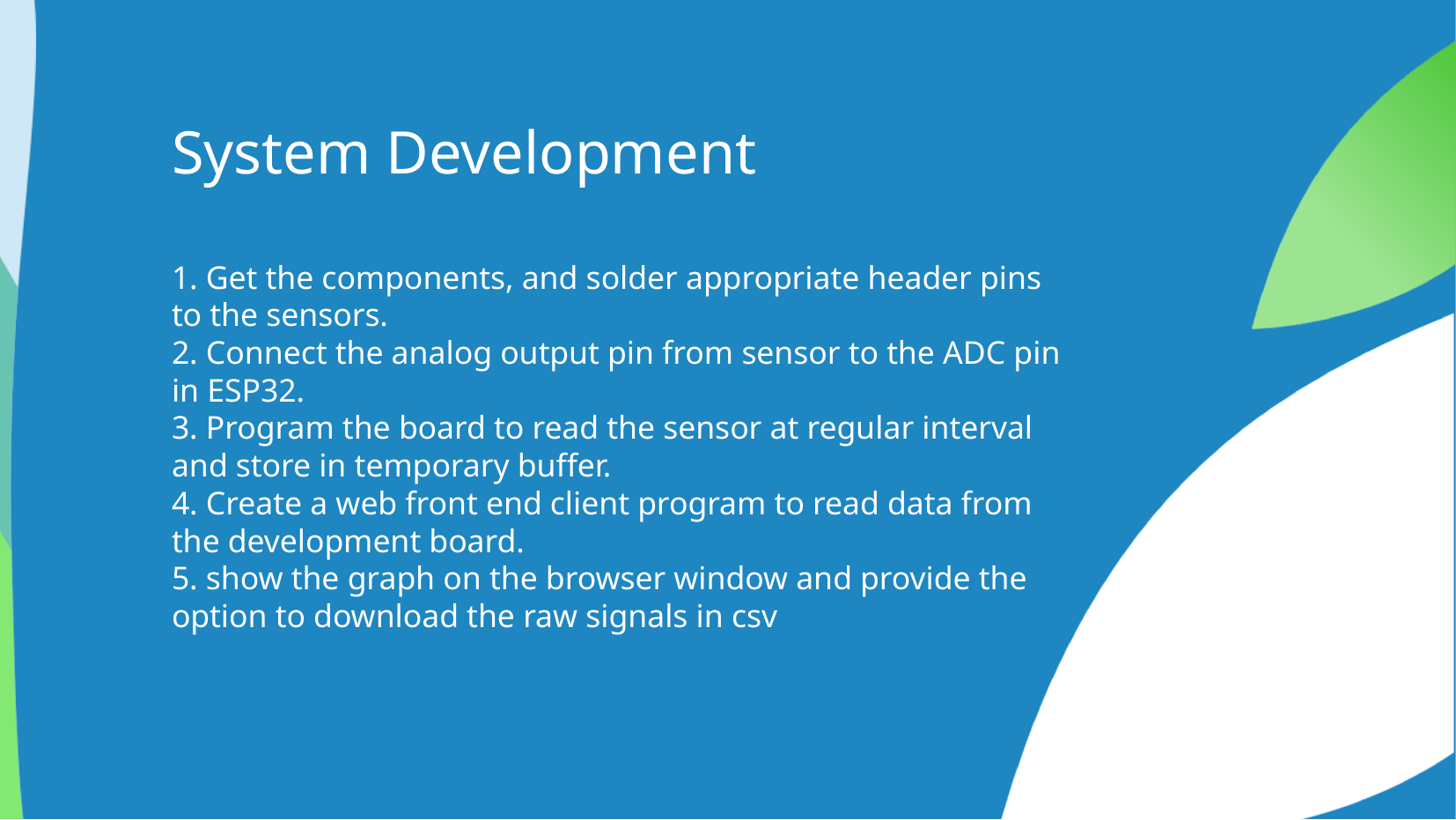

System Development
1. Get the components, and solder appropriate header pins to the sensors.
2. Connect the analog output pin from sensor to the ADC pin in ESP32.
3. Program the board to read the sensor at regular interval and store in temporary buffer.
4. Create a web front end client program to read data from the development board.
5. show the graph on the browser window and provide the option to download the raw signals in csv